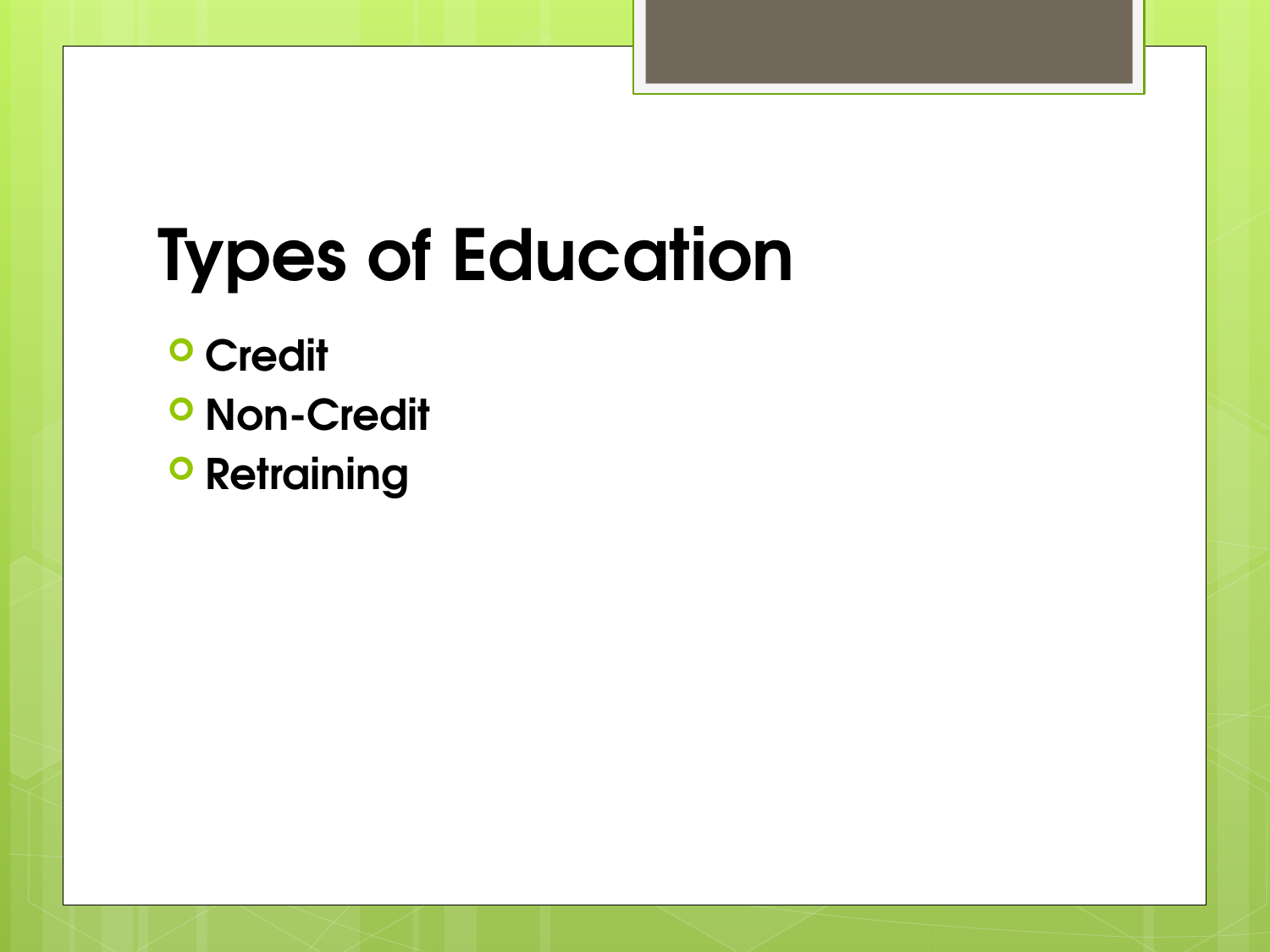

# Types of Education
Credit
Non-Credit
Retraining